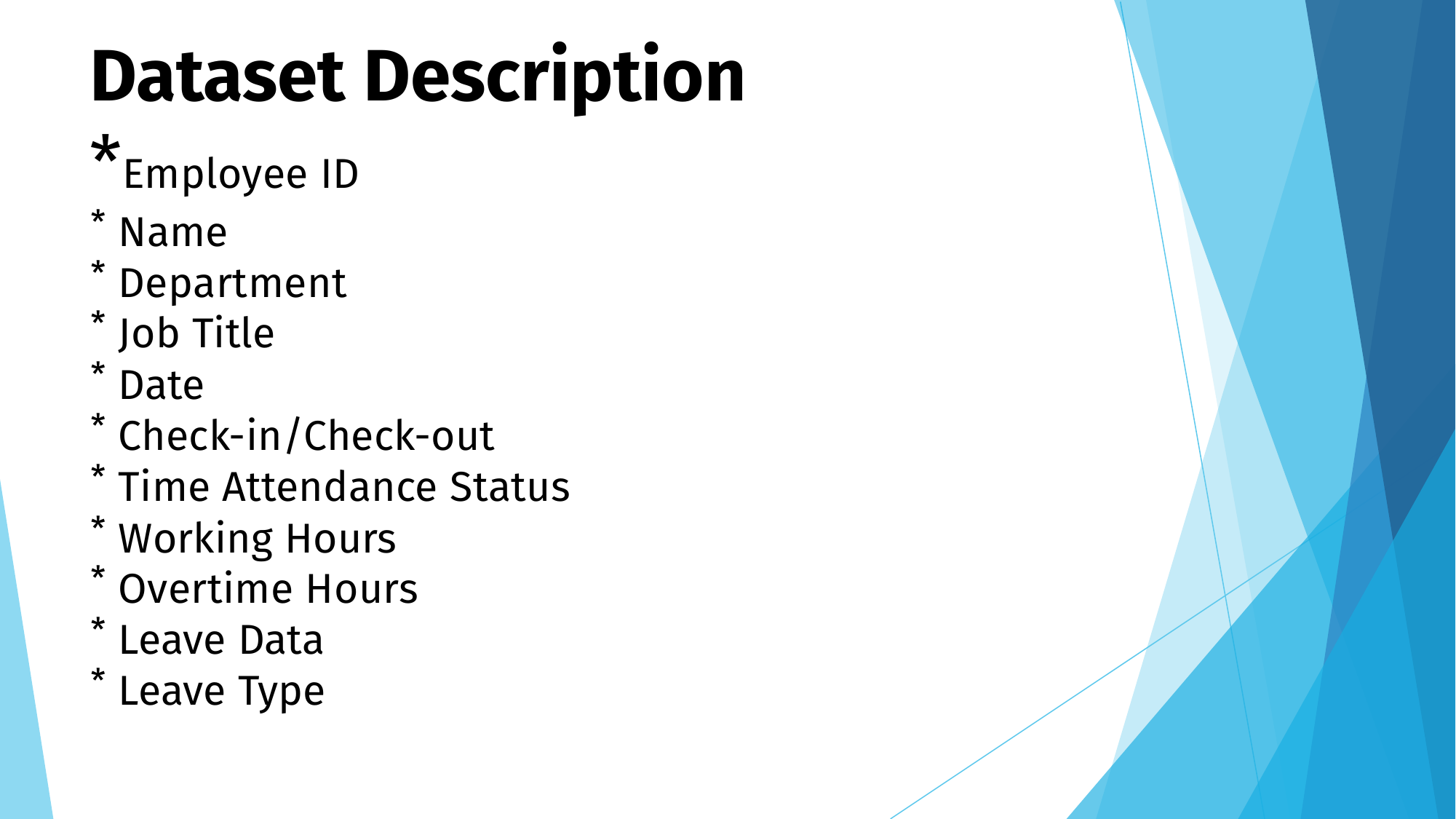

# Dataset Description
*Employee ID
Name
Department
Job Title
Date
Check-in/Check-out
Time Attendance Status
Working Hours
Overtime Hours
Leave Data
Leave Type